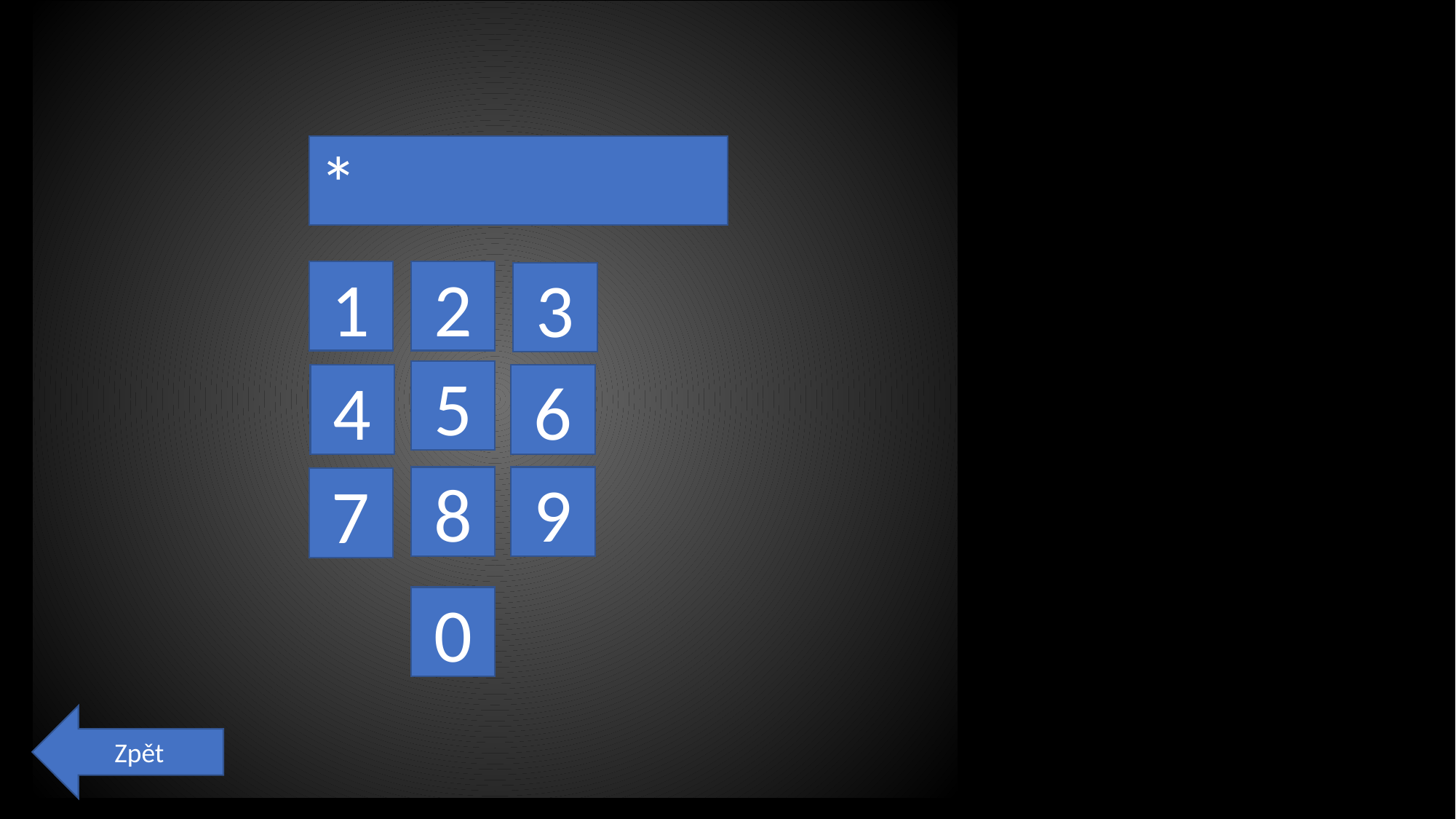

*

1
2

3

5

4
6

8
9

7
0

Zpět